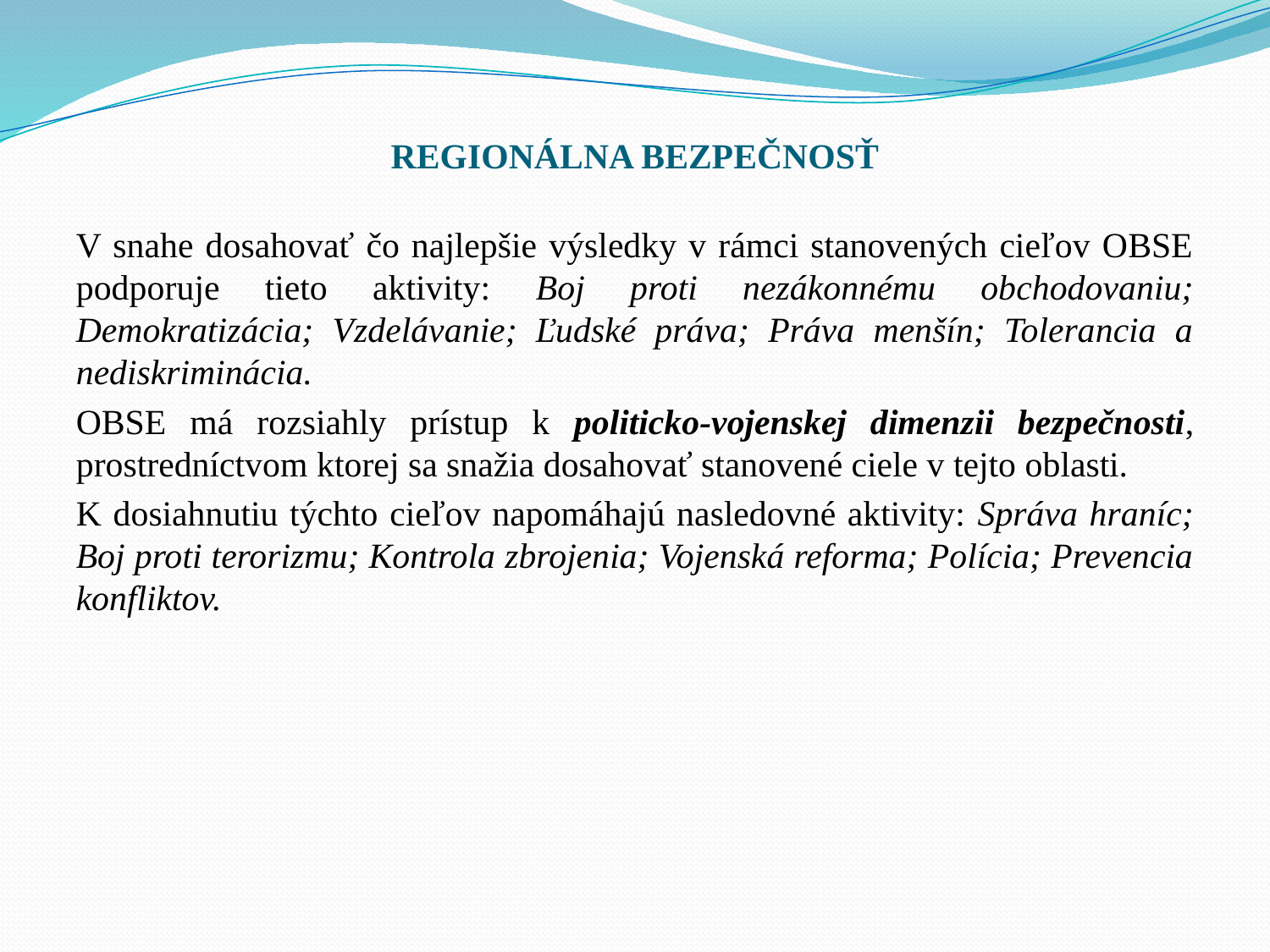

# REGIONÁLNA BEZPEČNOSŤ
V snahe dosahovať čo najlepšie výsledky v rámci stanovených cieľov OBSE podporuje tieto aktivity: Boj proti nezákonnému obchodovaniu; Demokratizácia; Vzdelávanie; Ľudské práva; Práva menšín; Tolerancia a nediskriminácia.
OBSE má rozsiahly prístup k politicko-vojenskej dimenzii bezpečnosti, prostredníctvom ktorej sa snažia dosahovať stanovené ciele v tejto oblasti.
K dosiahnutiu týchto cieľov napomáhajú nasledovné aktivity: Správa hraníc; Boj proti terorizmu; Kontrola zbrojenia; Vojenská reforma; Polícia; Prevencia konfliktov.